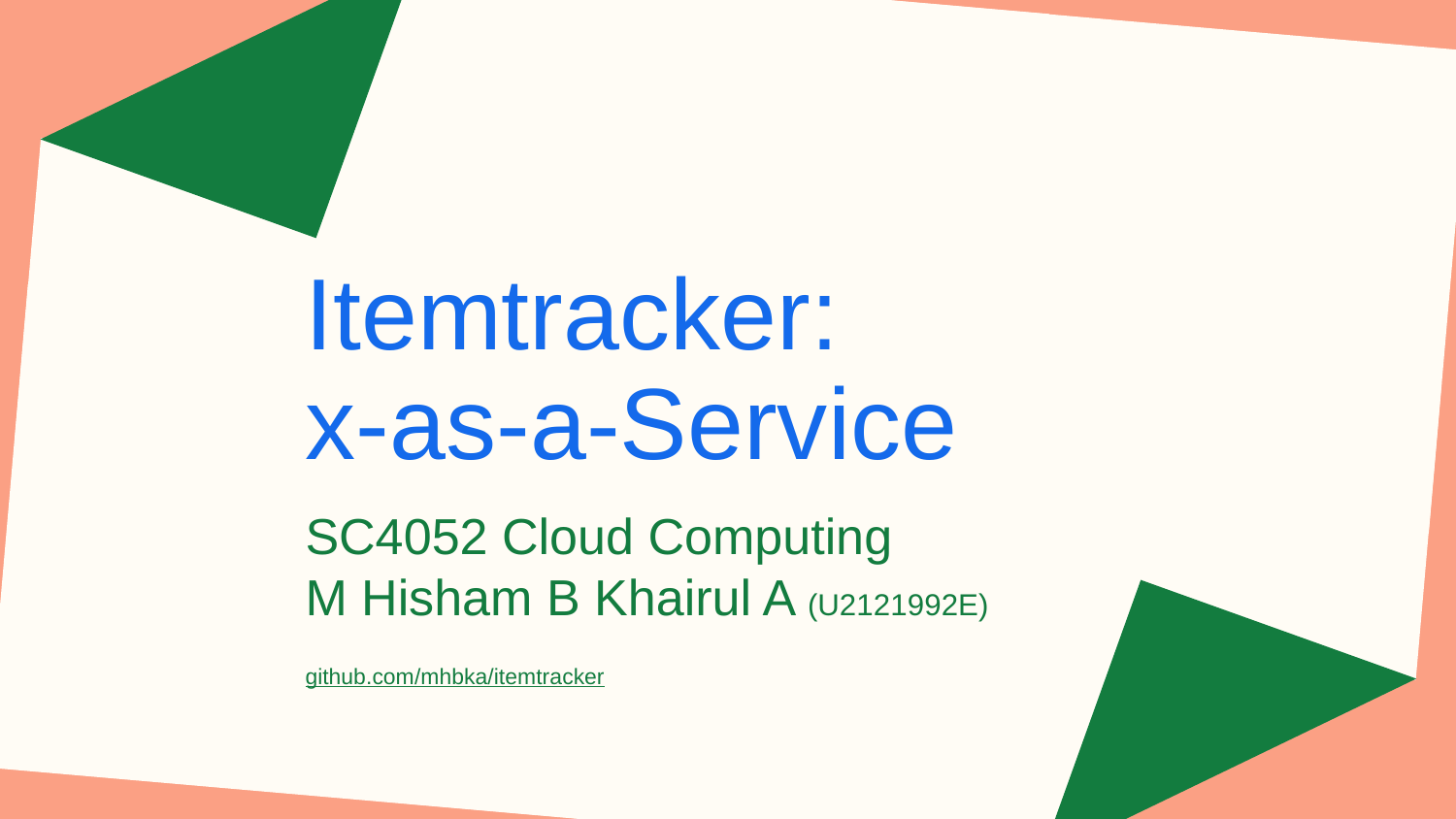

# Itemtracker:
x-as-a-Service
SC4052 Cloud Computing
M Hisham B Khairul A (U2121992E)

github.com/mhbka/itemtracker